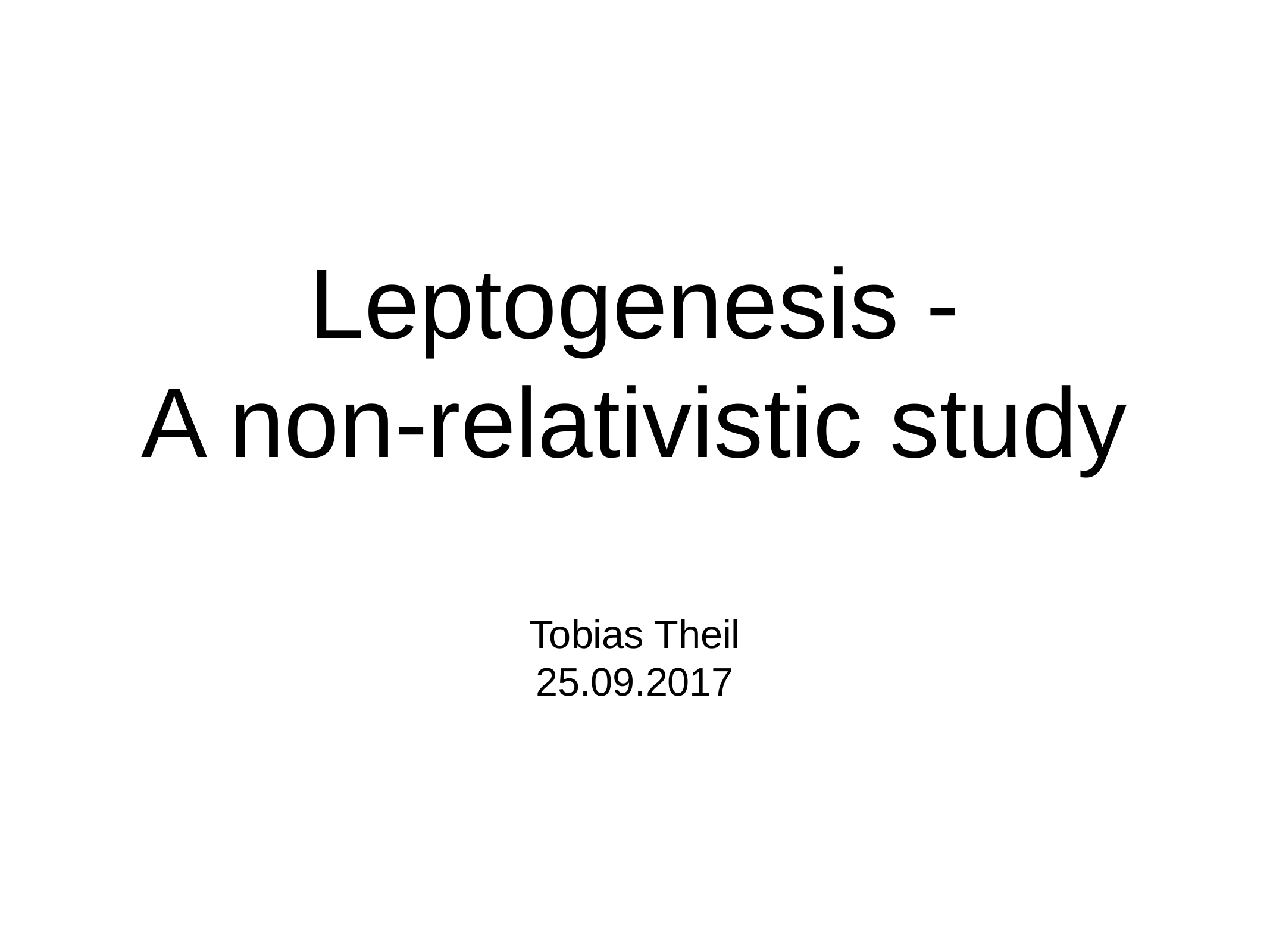

# Leptogenesis -
A non-relativistic study
Tobias Theil
25.09.2017